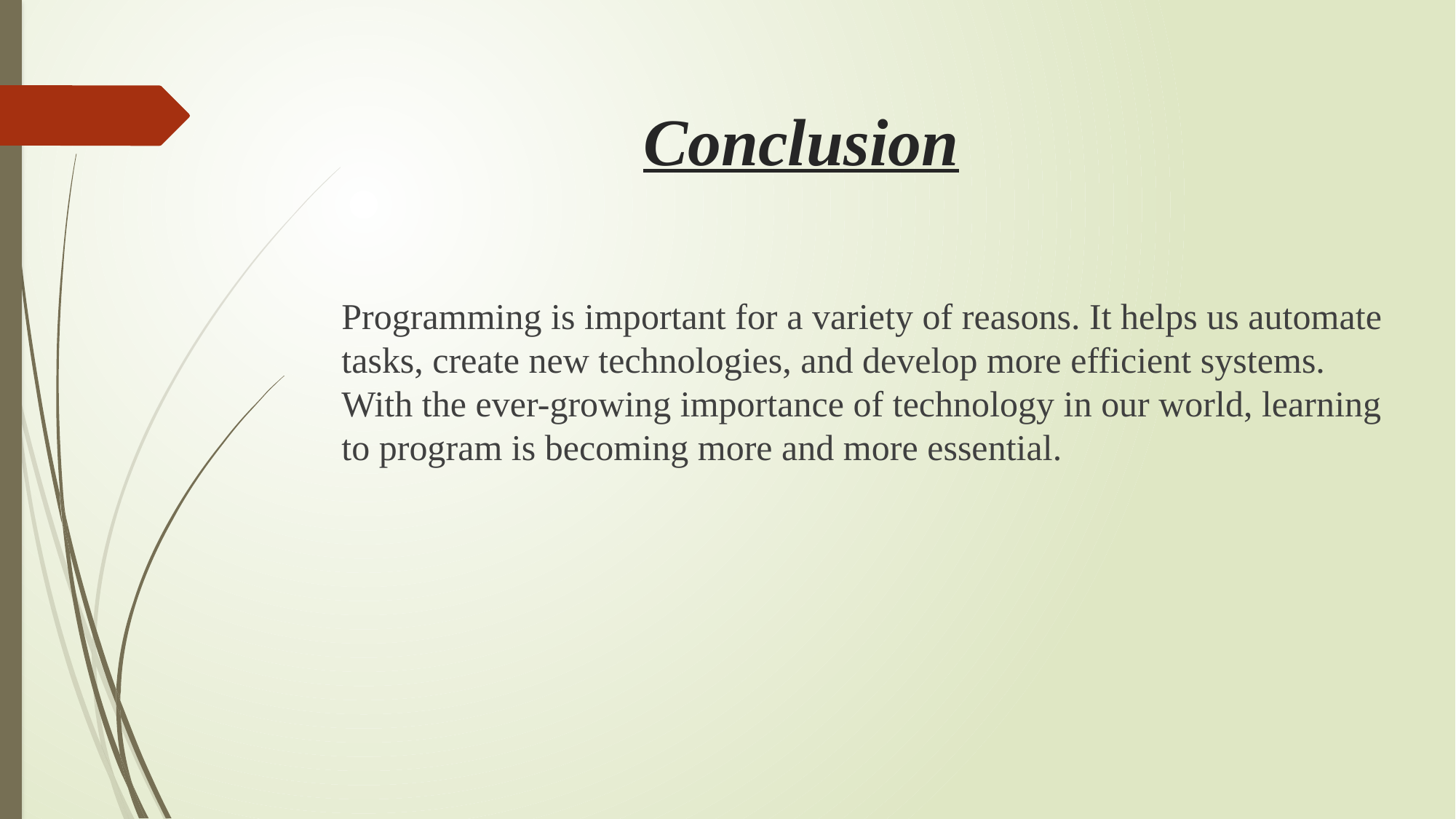

# Conclusion
Programming is important for a variety of reasons. It helps us automate tasks, create new technologies, and develop more efficient systems. With the ever-growing importance of technology in our world, learning to program is becoming more and more essential.